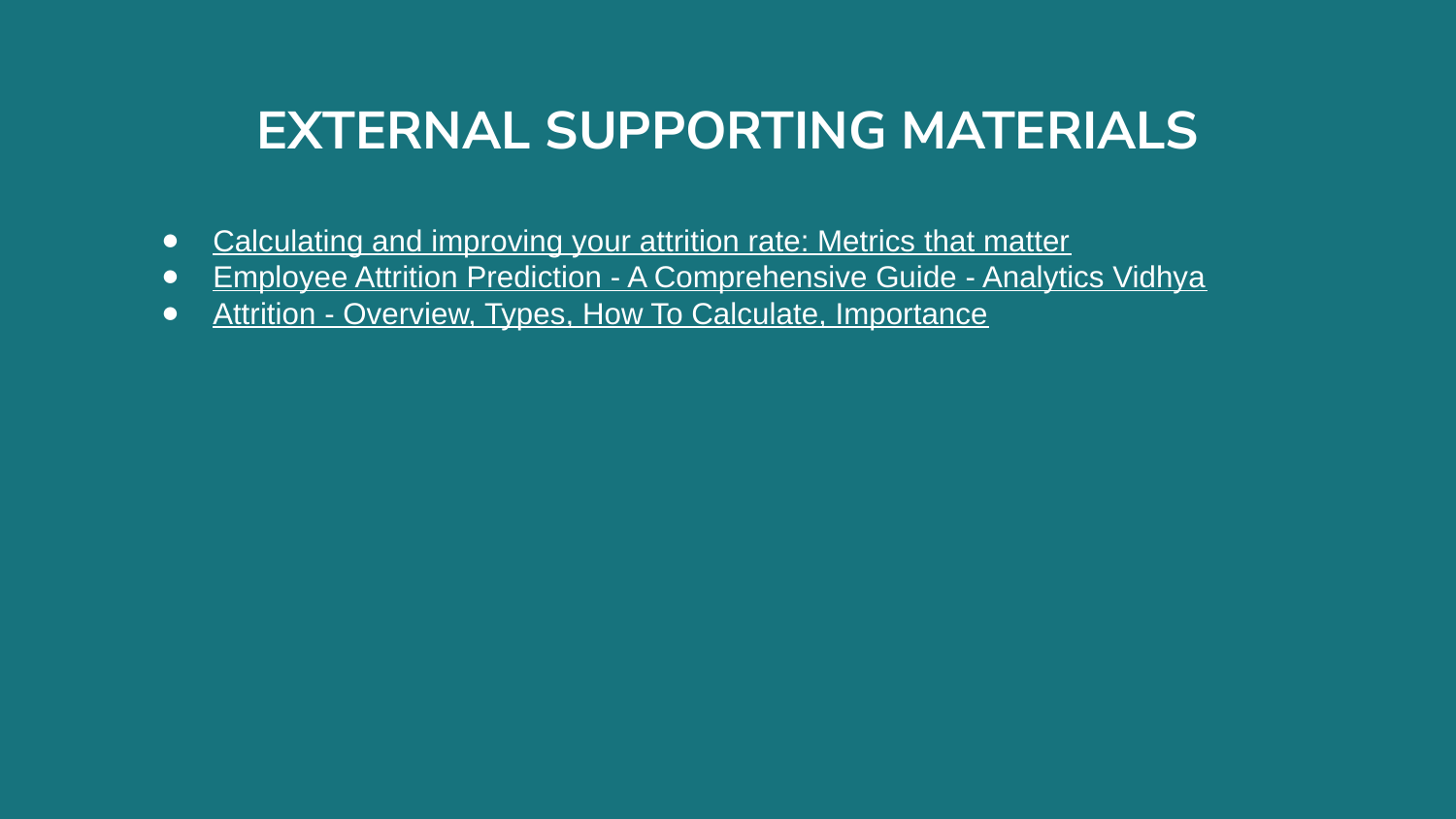

EXTERNAL SUPPORTING MATERIALS
Calculating and improving your attrition rate: Metrics that matter
Employee Attrition Prediction - A Comprehensive Guide - Analytics Vidhya
Attrition - Overview, Types, How To Calculate, Importance